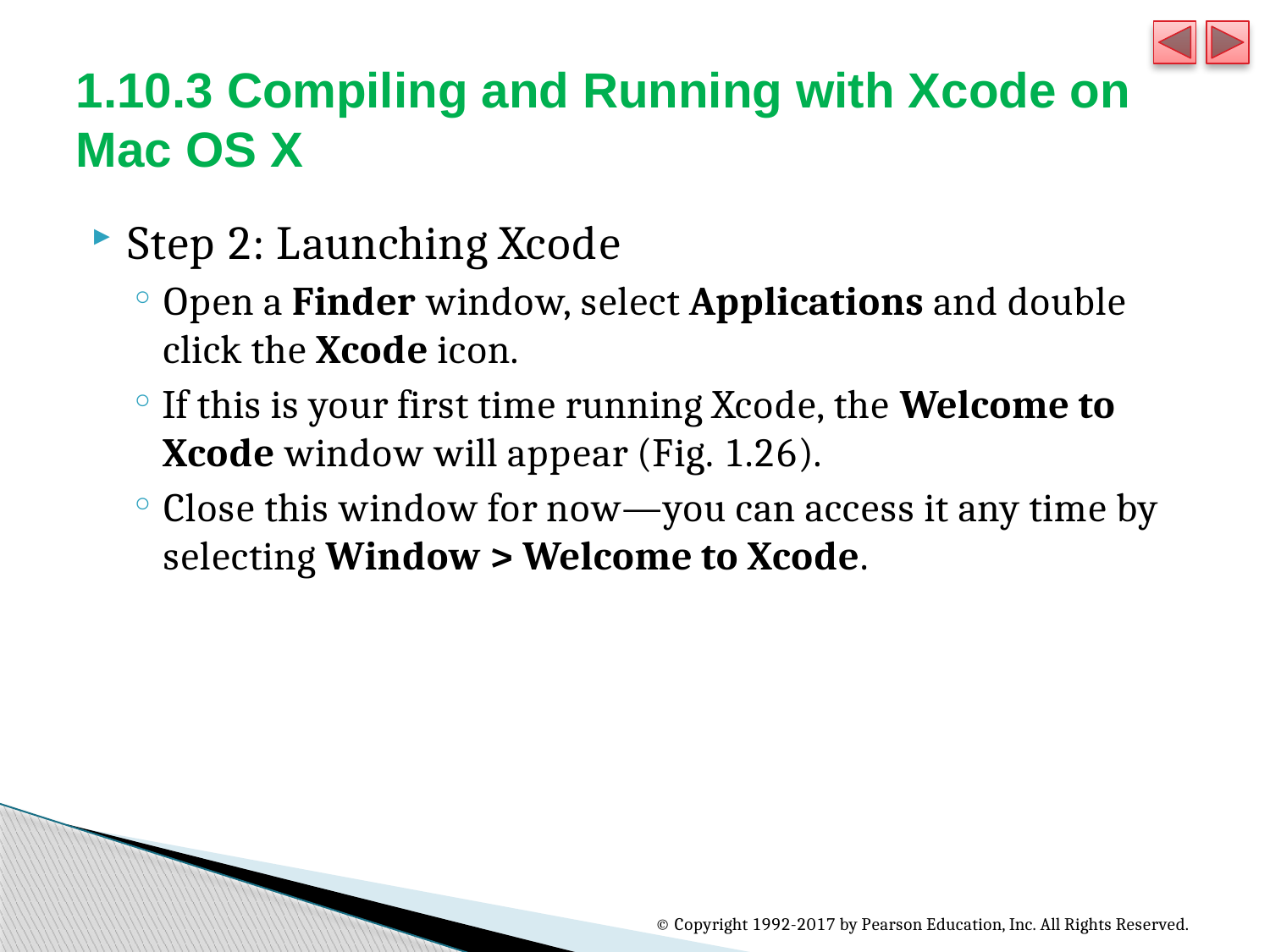

# 1.10.3 Compiling and Running with Xcode on Mac OS X
Step 2: Launching Xcode
Open a Finder window, select Applications and double click the Xcode icon.
If this is your first time running Xcode, the Welcome to Xcode window will appear (Fig. 1.26).
Close this window for now—you can access it any time by selecting Window > Welcome to Xcode.
© Copyright 1992-2017 by Pearson Education, Inc. All Rights Reserved.